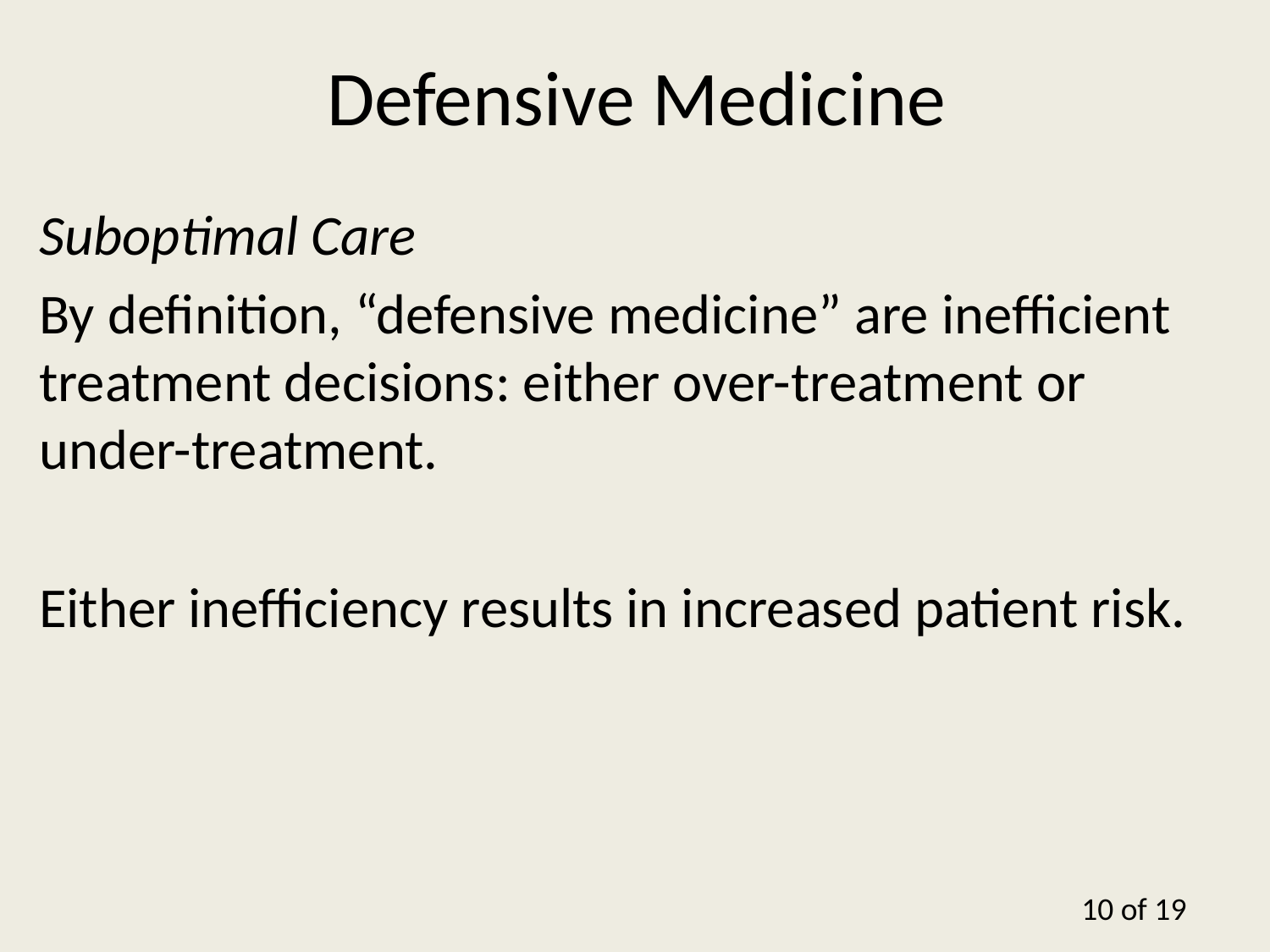

# Defensive Medicine
Suboptimal Care
By definition, “defensive medicine” are inefficient treatment decisions: either over-treatment or under-treatment.

Either inefficiency results in increased patient risk.

10 of 19